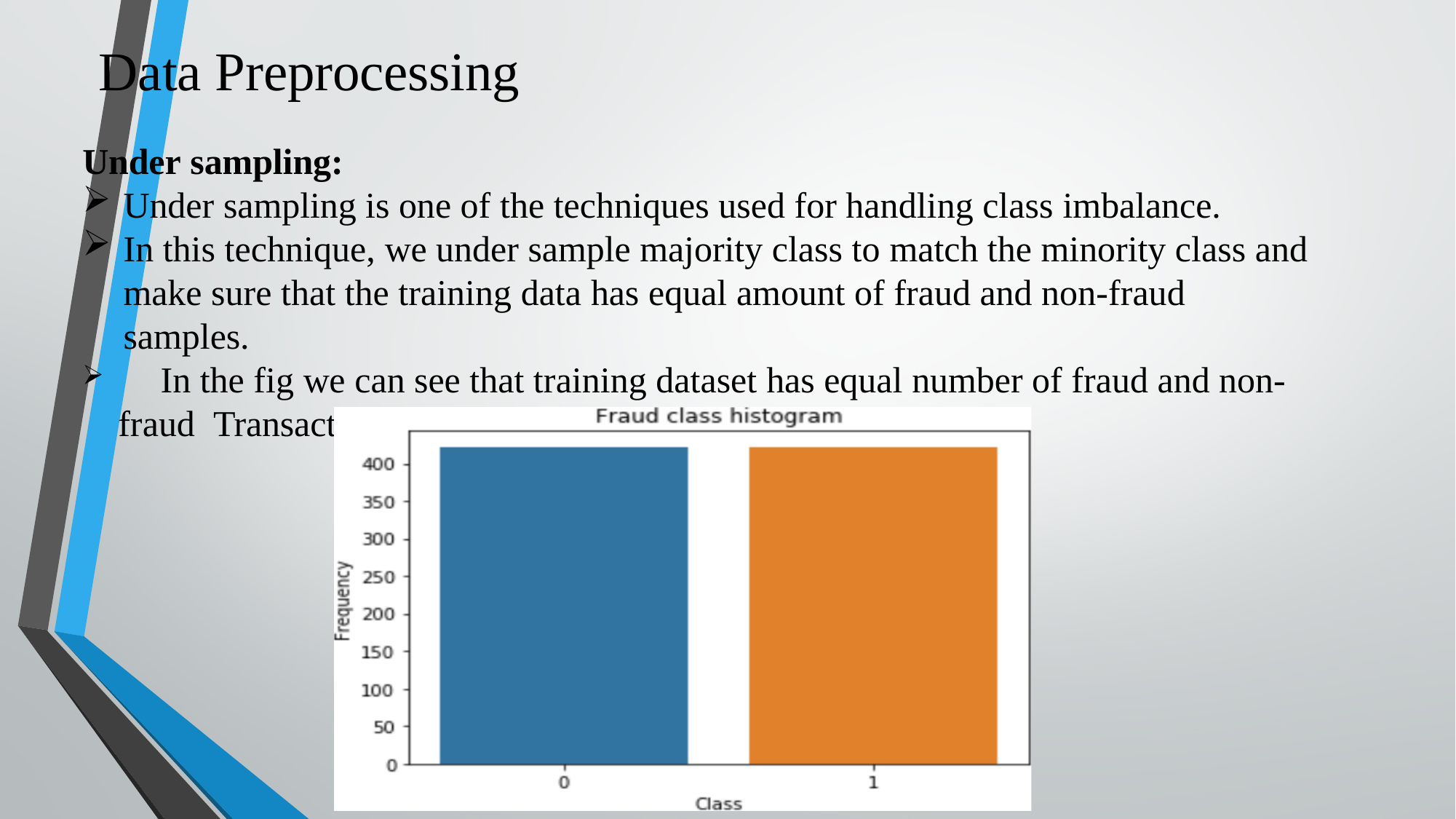

# Data Preprocessing
Under sampling:
Under sampling is one of the techniques used for handling class imbalance.
In this technique, we under sample majority class to match the minority class and  make sure that the training data has equal amount of fraud and non-fraud samples.
	In the fig we can see that training dataset has equal number of fraud and non-fraud  Transactions.